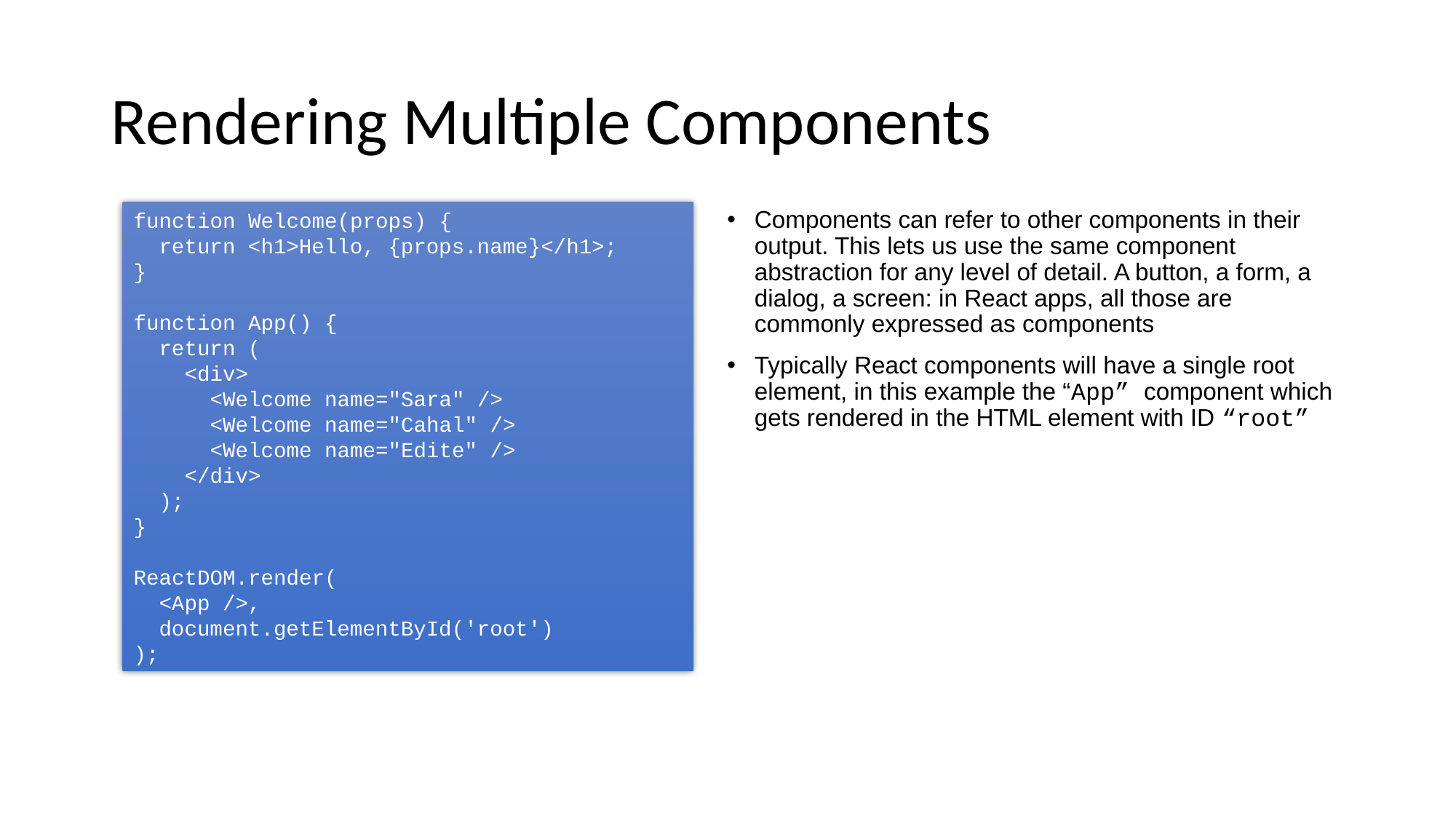

# Rendering Multiple Components
function Welcome(props) {
  return <h1>Hello, {props.name}</h1>;
}

function App() {
  return (
    <div>
      <Welcome name="Sara" />
      <Welcome name="Cahal" />
      <Welcome name="Edite" />
    </div>
  );
}

ReactDOM.render(
  <App />,
  document.getElementById('root')
);
Components can refer to other components in their output. This lets us use the same component abstraction for any level of detail. A button, a form, a dialog, a screen: in React apps, all those are commonly expressed as components
Typically React components will have a single root element, in this example the “App” component which gets rendered in the HTML element with ID “root”